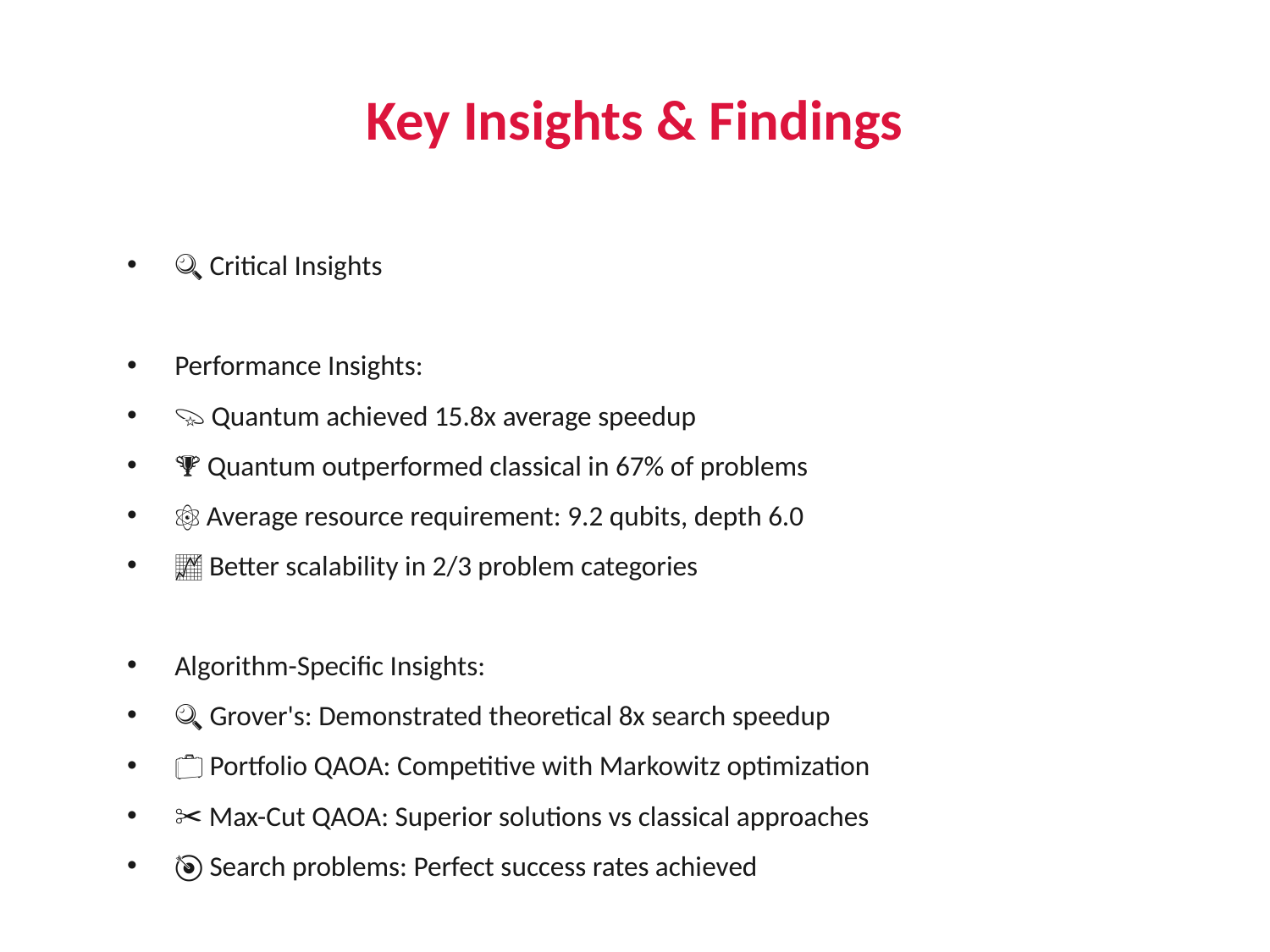

# Key Insights & Findings
🔍 Critical Insights

Performance Insights:
💫 Quantum achieved 15.8x average speedup
🏆 Quantum outperformed classical in 67% of problems
⚛️ Average resource requirement: 9.2 qubits, depth 6.0
📈 Better scalability in 2/3 problem categories

Algorithm-Specific Insights:
🔍 Grover's: Demonstrated theoretical 8x search speedup
💼 Portfolio QAOA: Competitive with Markowitz optimization
✂️ Max-Cut QAOA: Superior solutions vs classical approaches
🎯 Search problems: Perfect success rates achieved

Technology Insights:
🖥️ NISQ-era algorithms show practical potential
🔧 Hybrid classical-quantum approaches most viable
📊 Current hardware limits problem sizes significantly
🔮 Quantum advantage grows with problem complexity

Strategic Insights:
🎯 Focus on problems with proven theoretical advantage
💼 Target specific industries (finance, logistics, pharma)
🌐 Quantum software tools needed for broader adoption
📚 Education and research investment critical